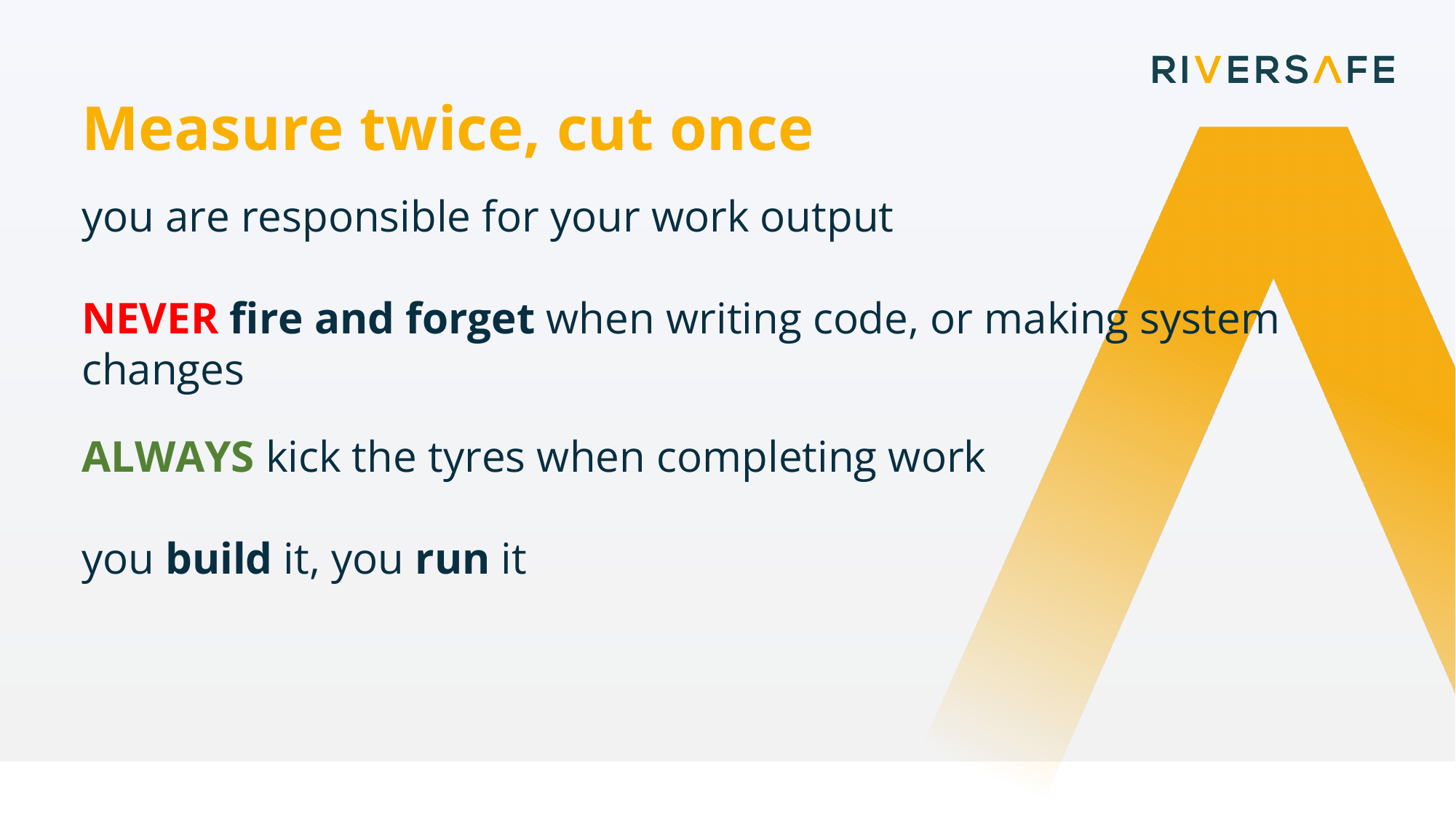

Measure twice, cut once
you are responsible for your work output
NEVER fire and forget when writing code, or making system changes

ALWAYS kick the tyres when completing work
you build it, you run it